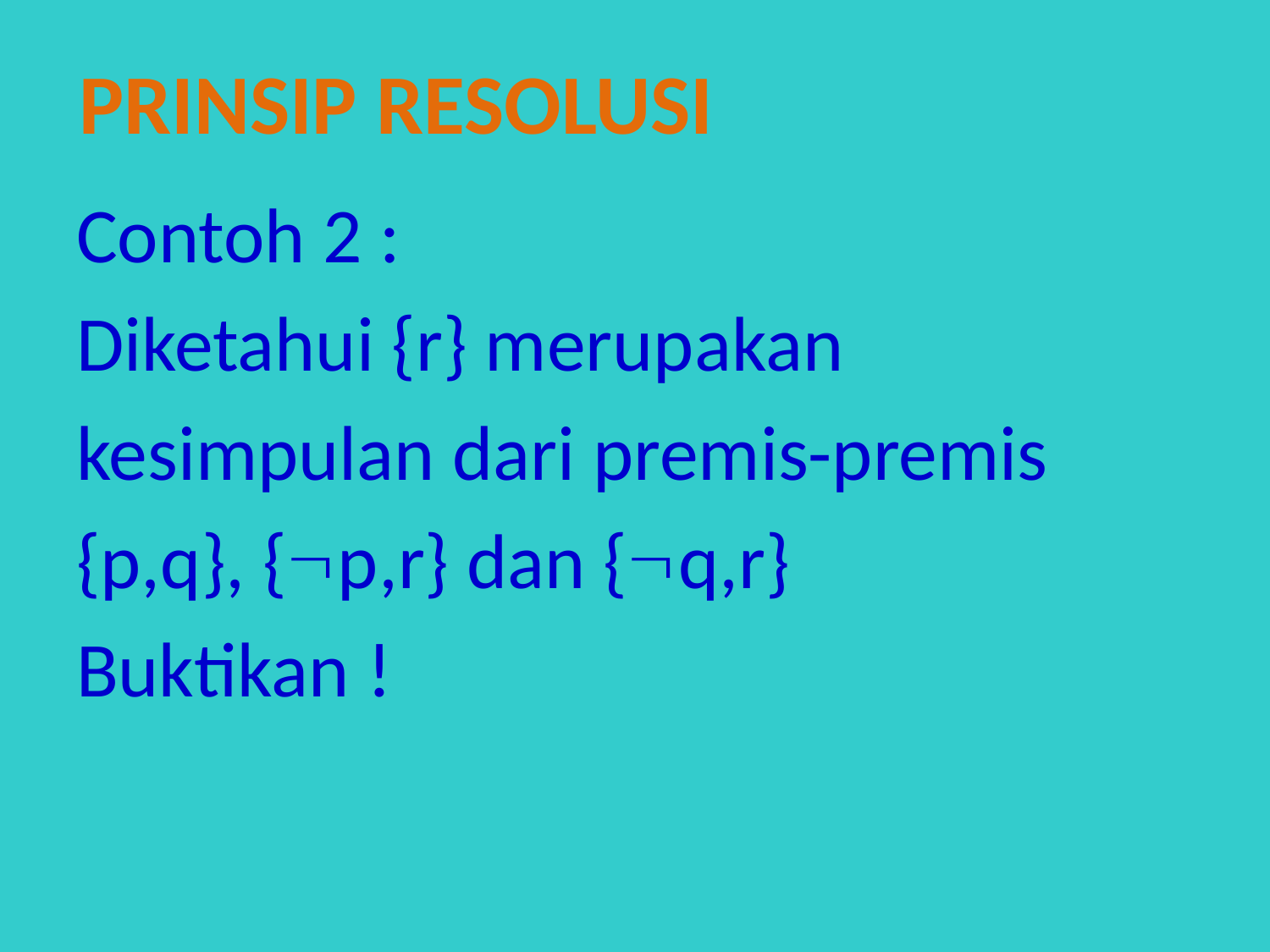

Prinsip resolusi
Contoh 2 :
Diketahui {r} merupakan
kesimpulan dari premis-premis
{p,q}, {¬p,r} dan {¬q,r}
Buktikan !